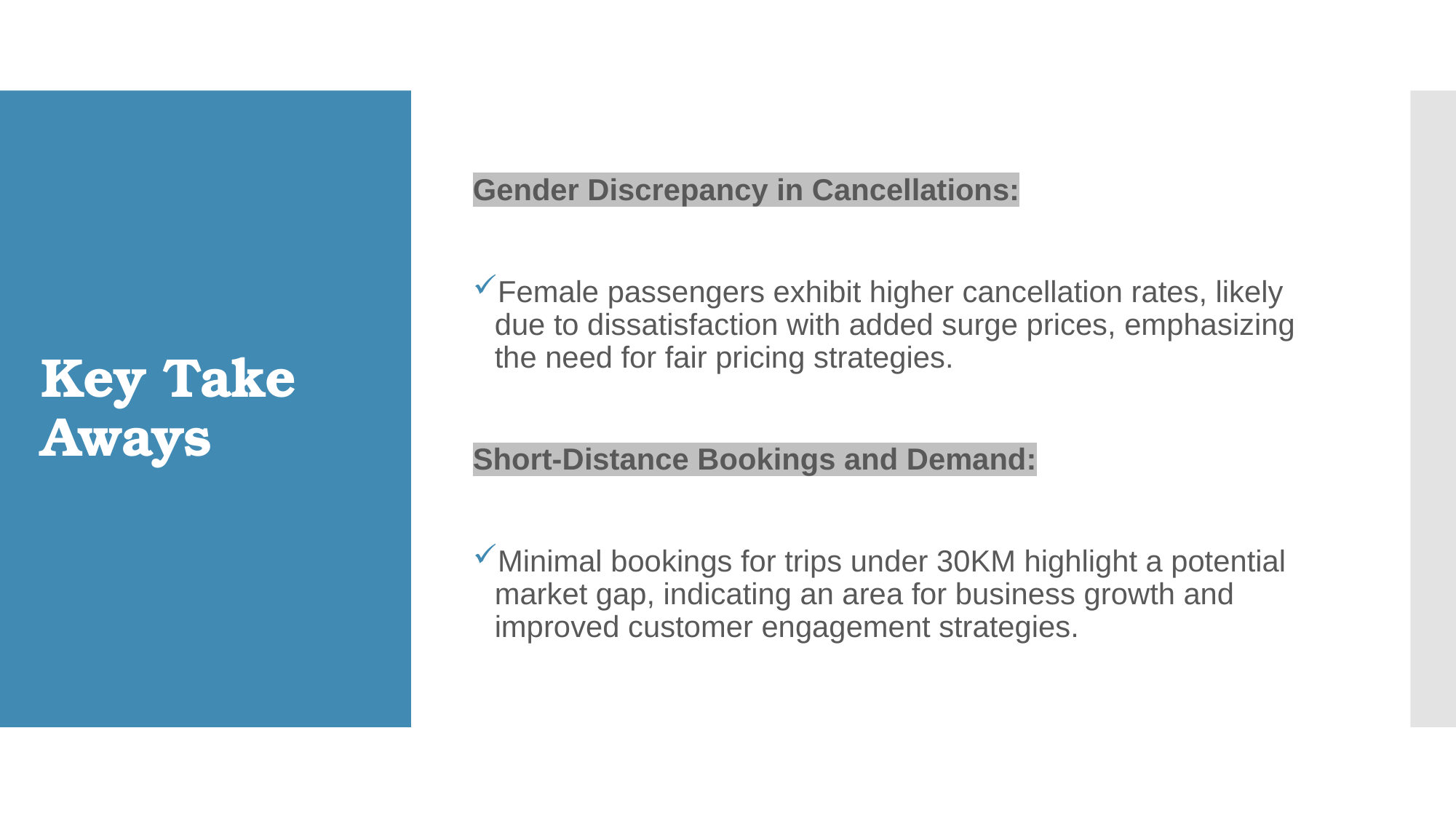

Gender Discrepancy in Cancellations:

Female passengers exhibit higher cancellation rates, likely due to dissatisfaction with added surge prices, emphasizing the need for fair pricing strategies.

Short-Distance Bookings and Demand:

Minimal bookings for trips under 30KM highlight a potential market gap, indicating an area for business growth and improved customer engagement strategies.
# Key Take Aways